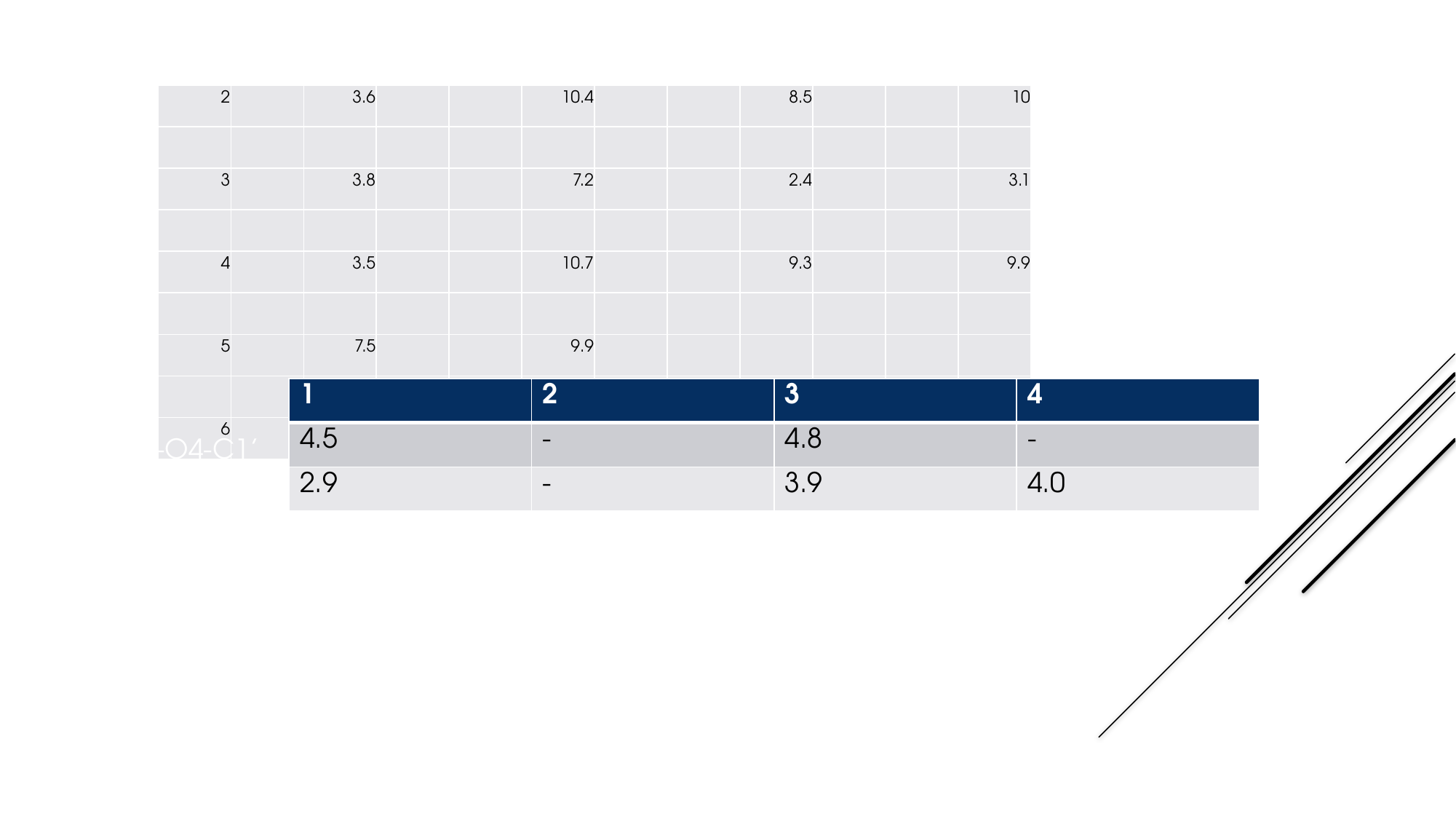

H-C-C-H           1-2                       2-3                        3-4                        4-5
| 2 |  | 3.6 |  |  | 10.4 |  |  | 8.5 |  |  | 10 |
| --- | --- | --- | --- | --- | --- | --- | --- | --- | --- | --- | --- |
|  |  |  |  |  |  |  |  |  |  |  |  |
| 3 |  | 3.8 |  |  | 7.2 |  |  | 2.4 |  |  | 3.1 |
|  |  |  |  |  |  |  |  |  |  |  |  |
| 4 |  | 3.5 |  |  | 10.7 |  |  | 9.3 |  |  | 9.9 |
|  |  |  |  |  |  |  |  |  |  |  |  |
| 5 |  | 7.5 |  |  | 9.9 |  |  |  |  |  |  |
|  |  |  |  |  |  |  |  |  |  |  |  |
| 6 |  | 3.8 |  |  | 10.3 |  |  | 9.6 |  |  | 10.1 |
| 1 | 2 | 3 | 4 |
| --- | --- | --- | --- |
| 4.5 | - | 4.8 | - |
| 2.9 | - | 3.9 | 4.0 |
H4-C4-O4-C1’
C4-O4-C1'-H1‘
couplings